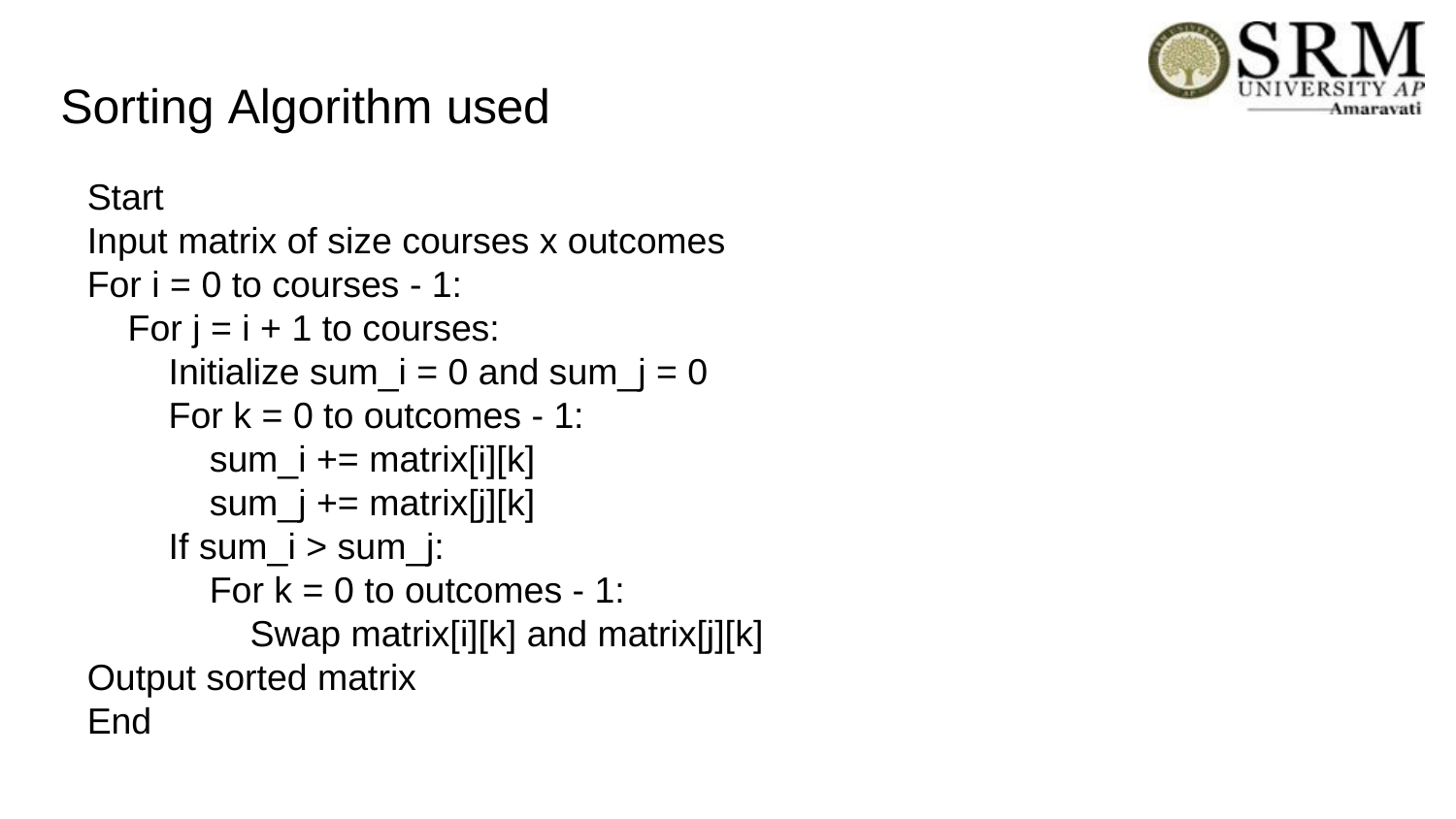

# Sorting Algorithm used
Start
Input matrix of size courses x outcomes
For i = 0 to courses - 1:
    For j = i + 1 to courses:
        Initialize sum_i = 0 and sum_j = 0
        For k = 0 to outcomes - 1:
            sum_i += matrix[i][k]
            sum_j += matrix[j][k]
        If sum_i > sum_j:
            For k = 0 to outcomes - 1:
                Swap matrix[i][k] and matrix[j][k]
Output sorted matrix
End